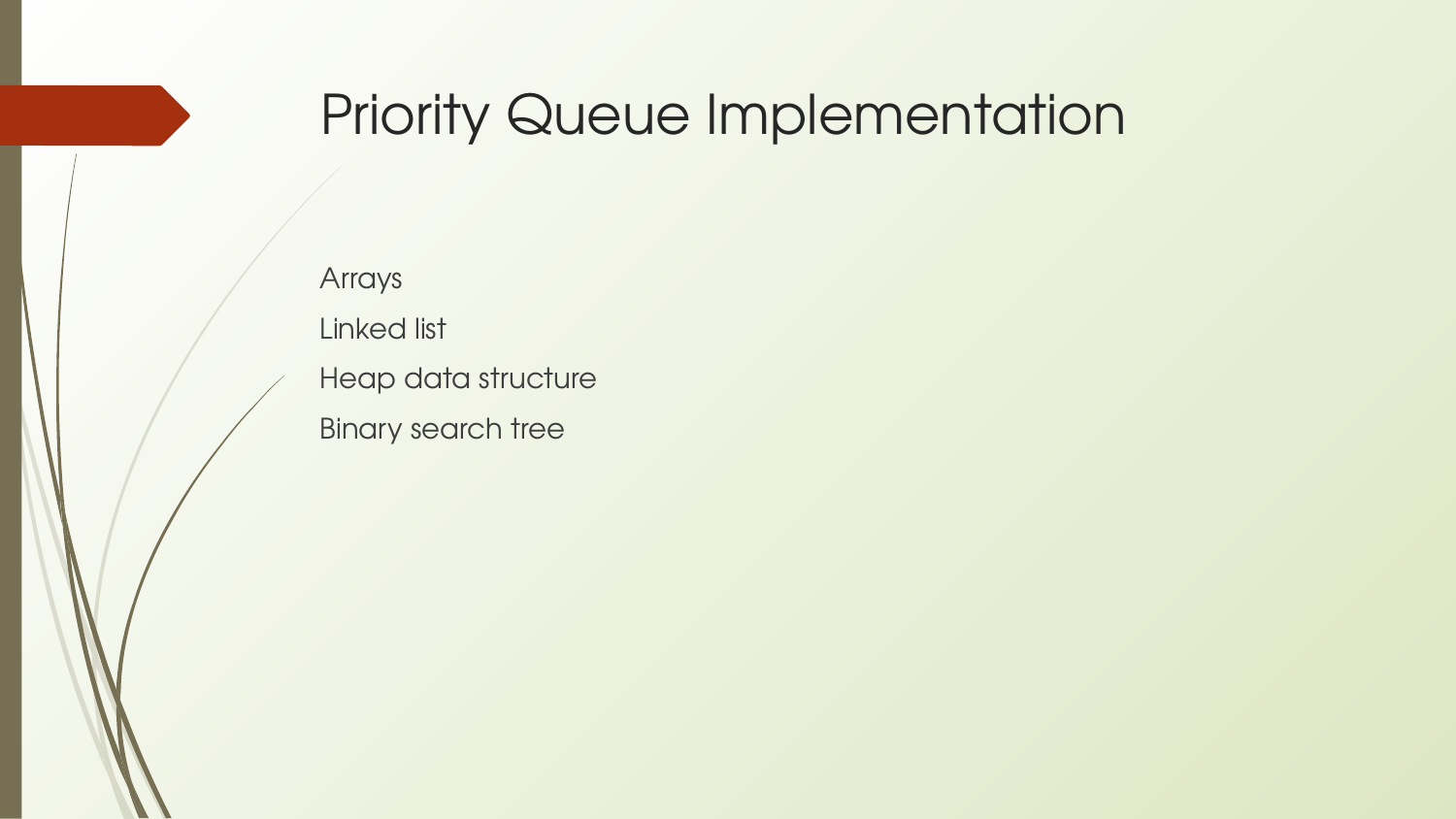

# Priority Queue Implementation
Arrays
Linked list
Heap data structure
Binary search tree